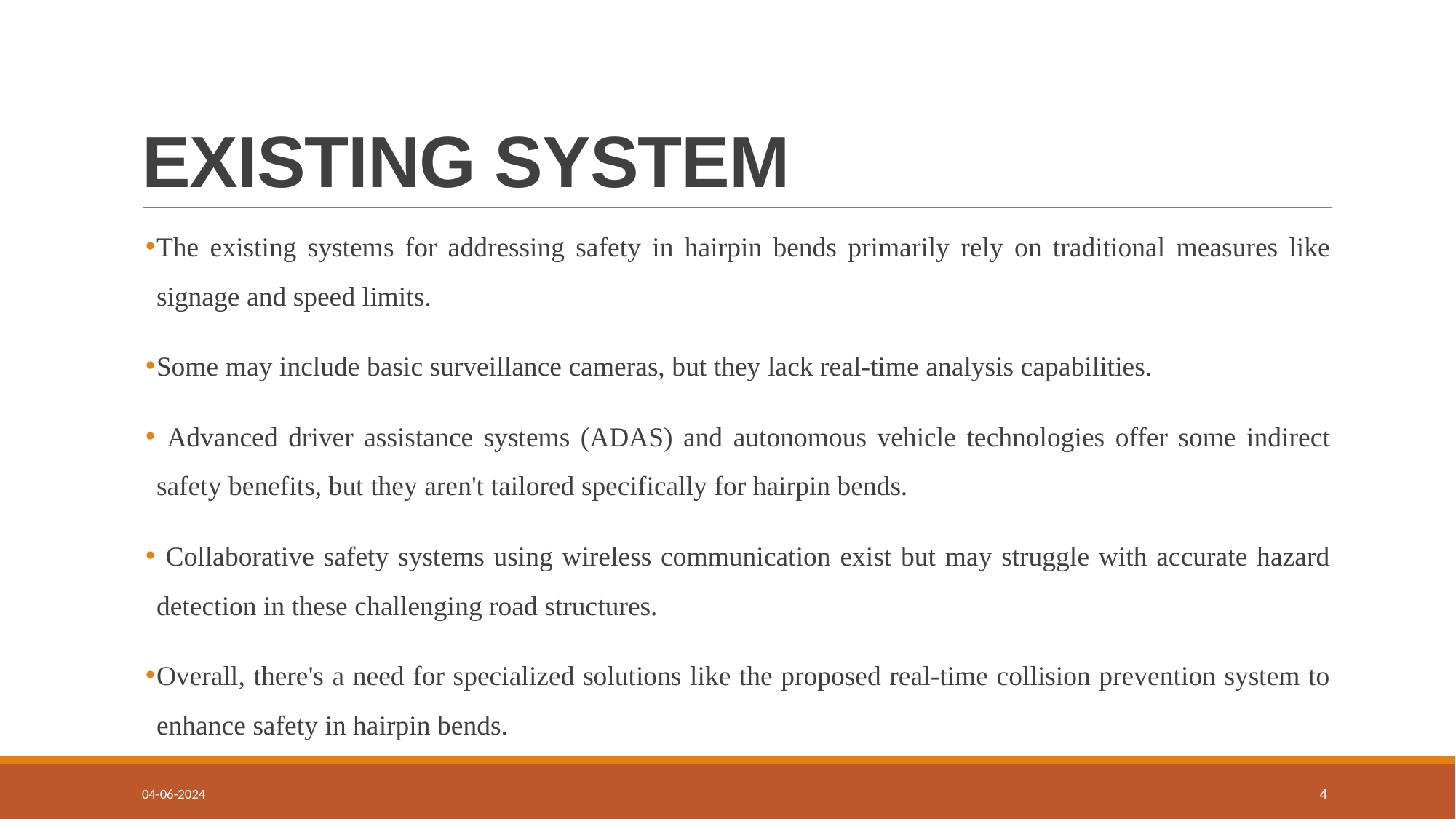

# EXISTING SYSTEM
The existing systems for addressing safety in hairpin bends primarily rely on traditional measures like signage and speed limits.
Some may include basic surveillance cameras, but they lack real-time analysis capabilities.
 Advanced driver assistance systems (ADAS) and autonomous vehicle technologies offer some indirect safety benefits, but they aren't tailored specifically for hairpin bends.
 Collaborative safety systems using wireless communication exist but may struggle with accurate hazard detection in these challenging road structures.
Overall, there's a need for specialized solutions like the proposed real-time collision prevention system to enhance safety in hairpin bends.

04-06-2024
4